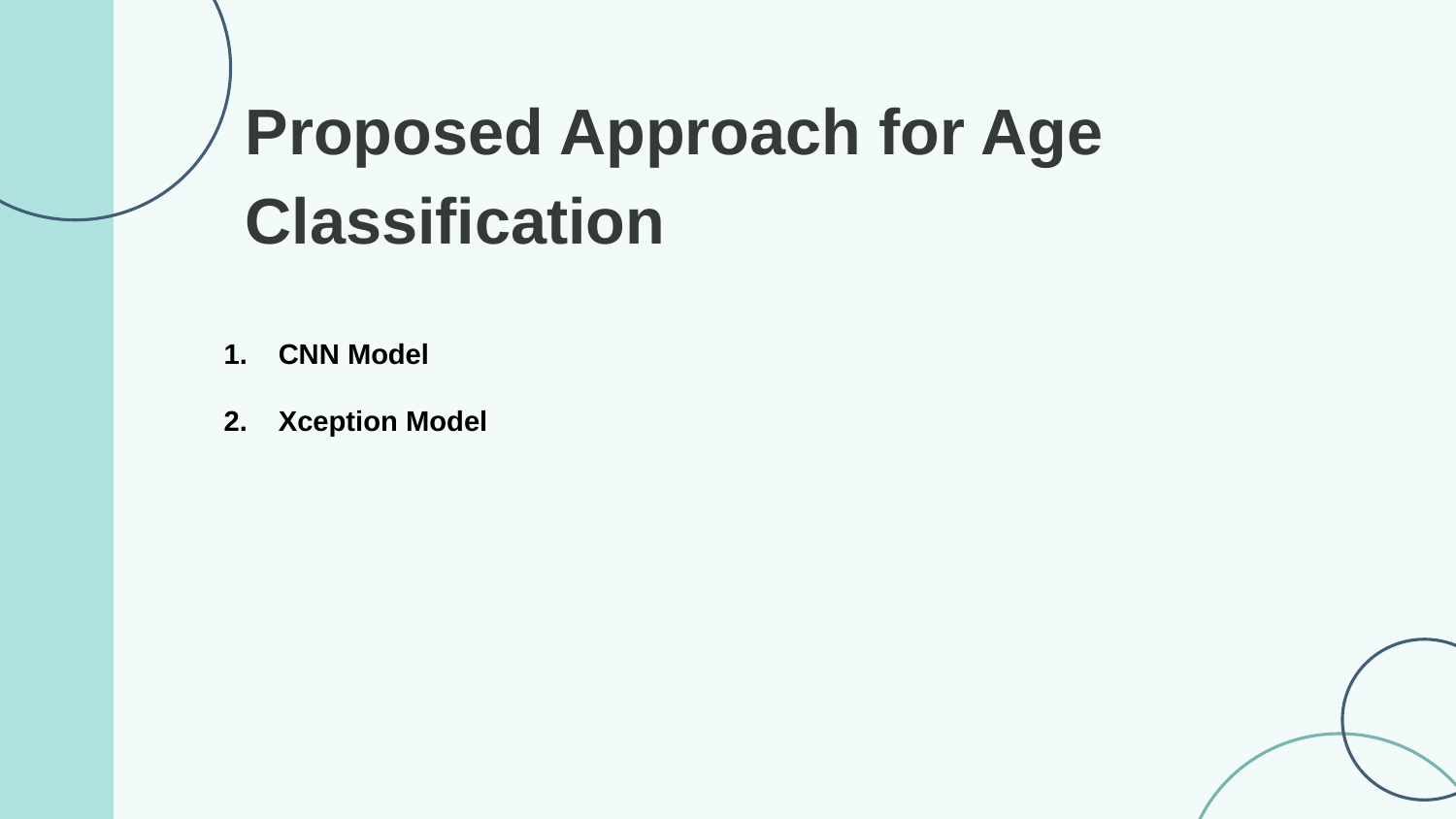

Proposed Approach for Age Classification

CNN Model

Xception Model